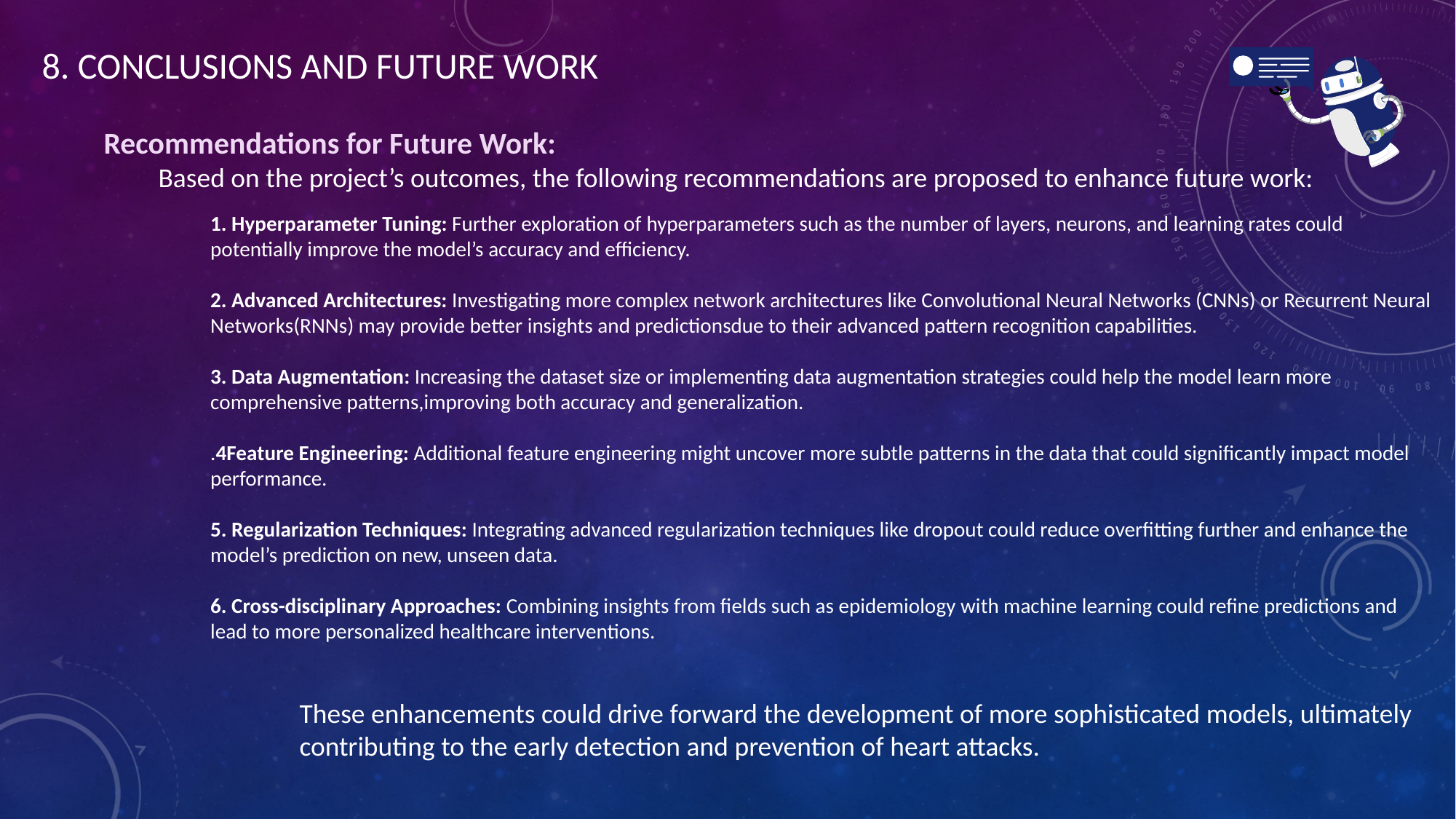

# 8. Conclusions and Future Work

Recommendations for Future Work:
Based on the project’s outcomes, the following recommendations are proposed to enhance future work:
1. Hyperparameter Tuning: Further exploration of hyperparameters such as the number of layers, neurons, and learning rates could potentially improve the model’s accuracy and efficiency.

2. Advanced Architectures: Investigating more complex network architectures like Convolutional Neural Networks (CNNs) or Recurrent Neural Networks(RNNs) may provide better insights and predictionsdue to their advanced pattern recognition capabilities.

3. Data Augmentation: Increasing the dataset size or implementing data augmentation strategies could help the model learn more comprehensive patterns,improving both accuracy and generalization.
.4Feature Engineering: Additional feature engineering might uncover more subtle patterns in the data that could significantly impact model performance.

5. Regularization Techniques: Integrating advanced regularization techniques like dropout could reduce overfitting further and enhance the model’s prediction on new, unseen data.

6. Cross-disciplinary Approaches: Combining insights from fields such as epidemiology with machine learning could refine predictions and lead to more personalized healthcare interventions.

These enhancements could drive forward the development of more sophisticated models, ultimately contributing to the early detection and prevention of heart attacks.